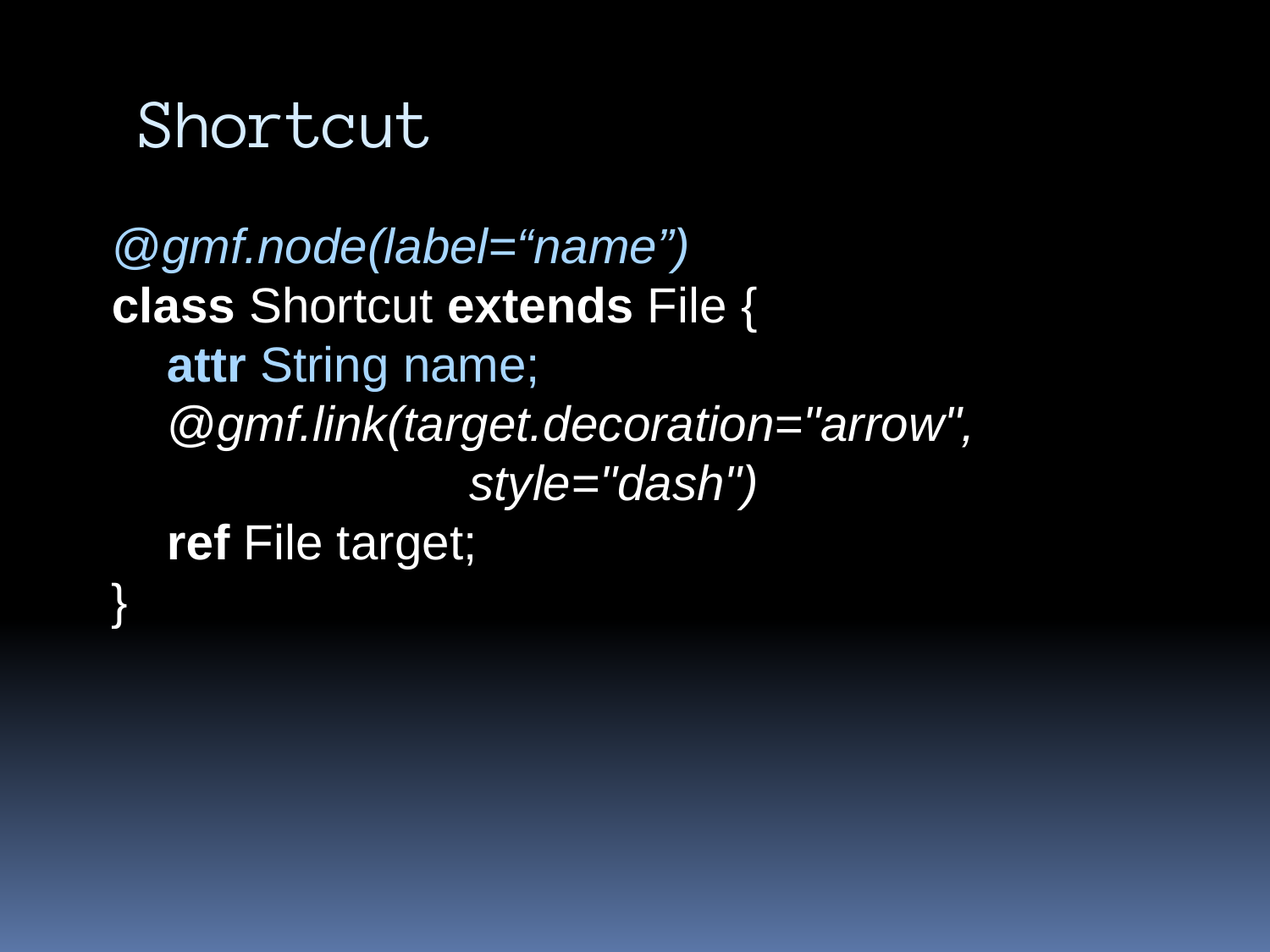

# Shortcut
@gmf.node(label=“name”)
class Shortcut extends File {
    attr String name;
    @gmf.link(target.decoration="arrow",
                          style="dash")
    ref File target;
}